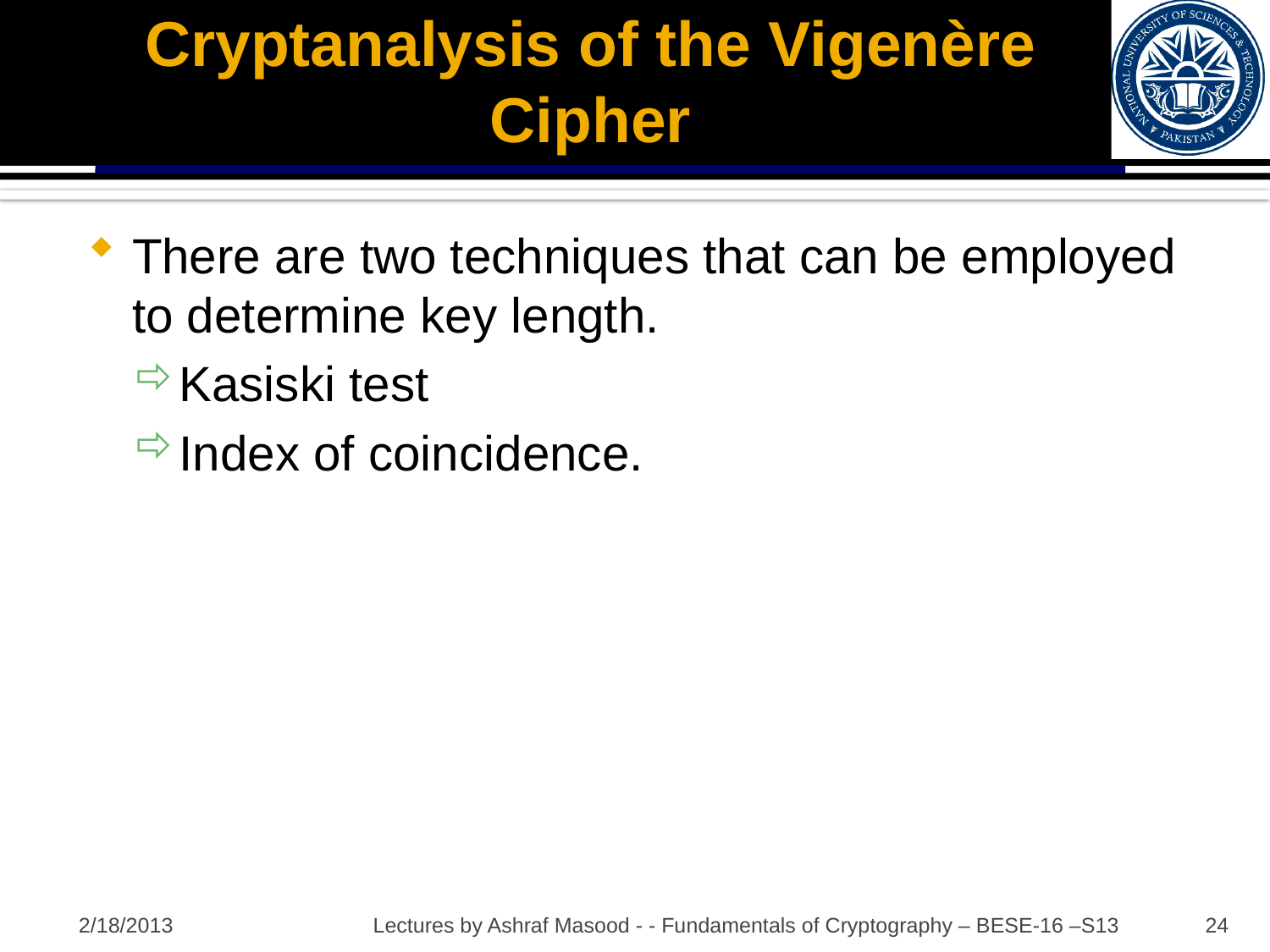

# Cryptanalysis of the Vigenère Cipher
There are two techniques that can be employed to determine key length.
Kasiski test
Index of coincidence.
2/18/2013
Lectures by Ashraf Masood - - Fundamentals of Cryptography – BESE-16 –S13
24